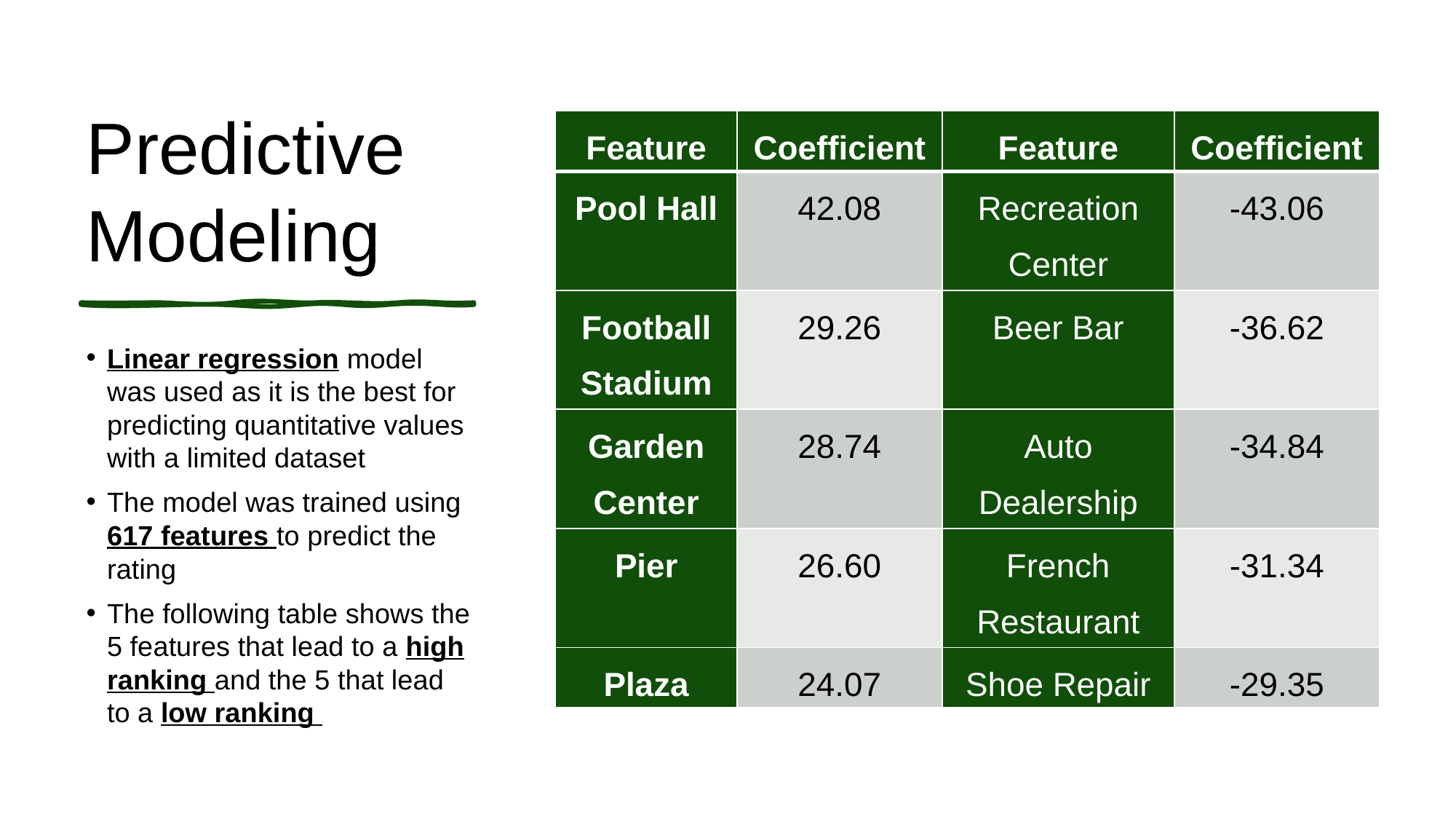

# Predictive Modeling
| Feature | Coefficient | Feature | Coefficient |
| --- | --- | --- | --- |
| Pool Hall | 42.08 | Recreation Center | -43.06 |
| Football Stadium | 29.26 | Beer Bar | -36.62 |
| Garden Center | 28.74 | Auto Dealership | -34.84 |
| Pier | 26.60 | French Restaurant | -31.34 |
| Plaza | 24.07 | Shoe Repair | -29.35 |

Linear regression model was used as it is the best for predicting quantitative values with a limited dataset
The model was trained using 617 features to predict the rating
The following table shows the 5 features that lead to a high ranking and the 5 that lead to a low ranking